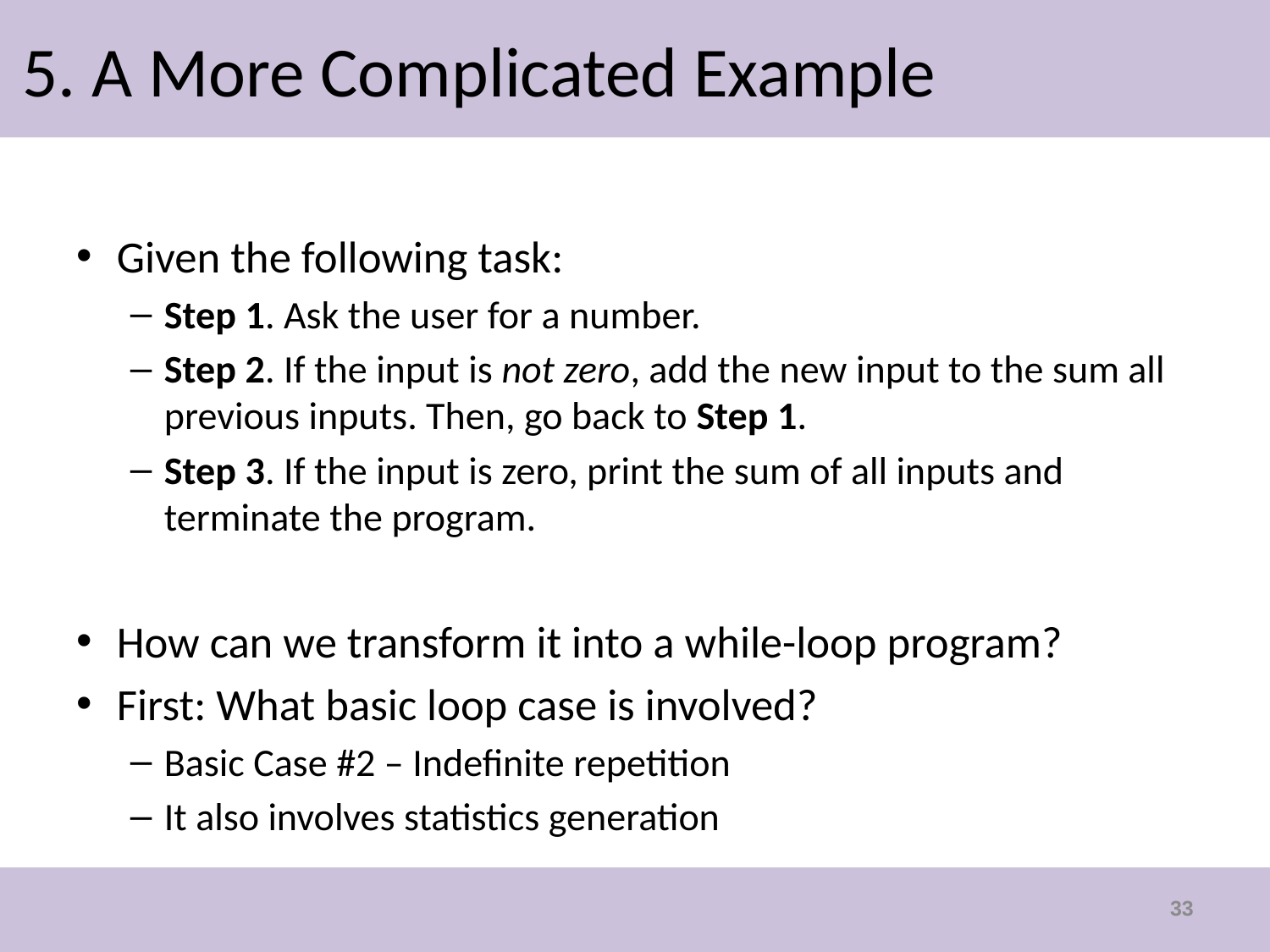

# 5. A More Complicated Example
Given the following task:
Step 1. Ask the user for a number.
Step 2. If the input is not zero, add the new input to the sum all previous inputs. Then, go back to Step 1.
Step 3. If the input is zero, print the sum of all inputs and terminate the program.

How can we transform it into a while-loop program?
First: What basic loop case is involved?
Basic Case #2 – Indefinite repetition
It also involves statistics generation
33